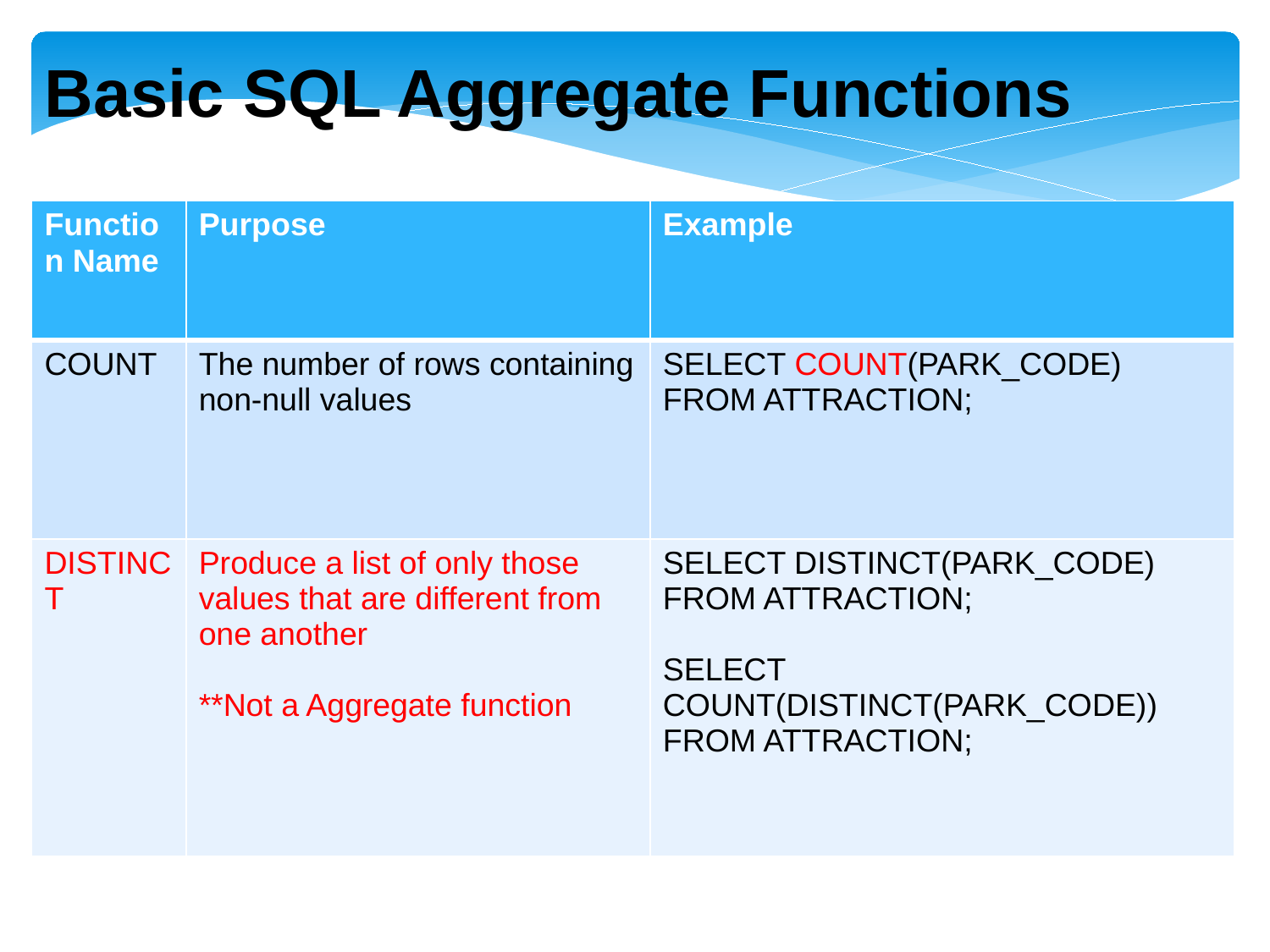

Basic SQL Aggregate Functions
| Function Name | Purpose | Example |
| --- | --- | --- |
| COUNT | The number of rows containing non-null values | SELECT COUNT(PARK\_CODE) FROM ATTRACTION; |
| DISTINCT | Produce a list of only those values that are different from one another \*\*Not a Aggregate function | SELECT DISTINCT(PARK\_CODE) FROM ATTRACTION; SELECT COUNT(DISTINCT(PARK\_CODE)) FROM ATTRACTION; |